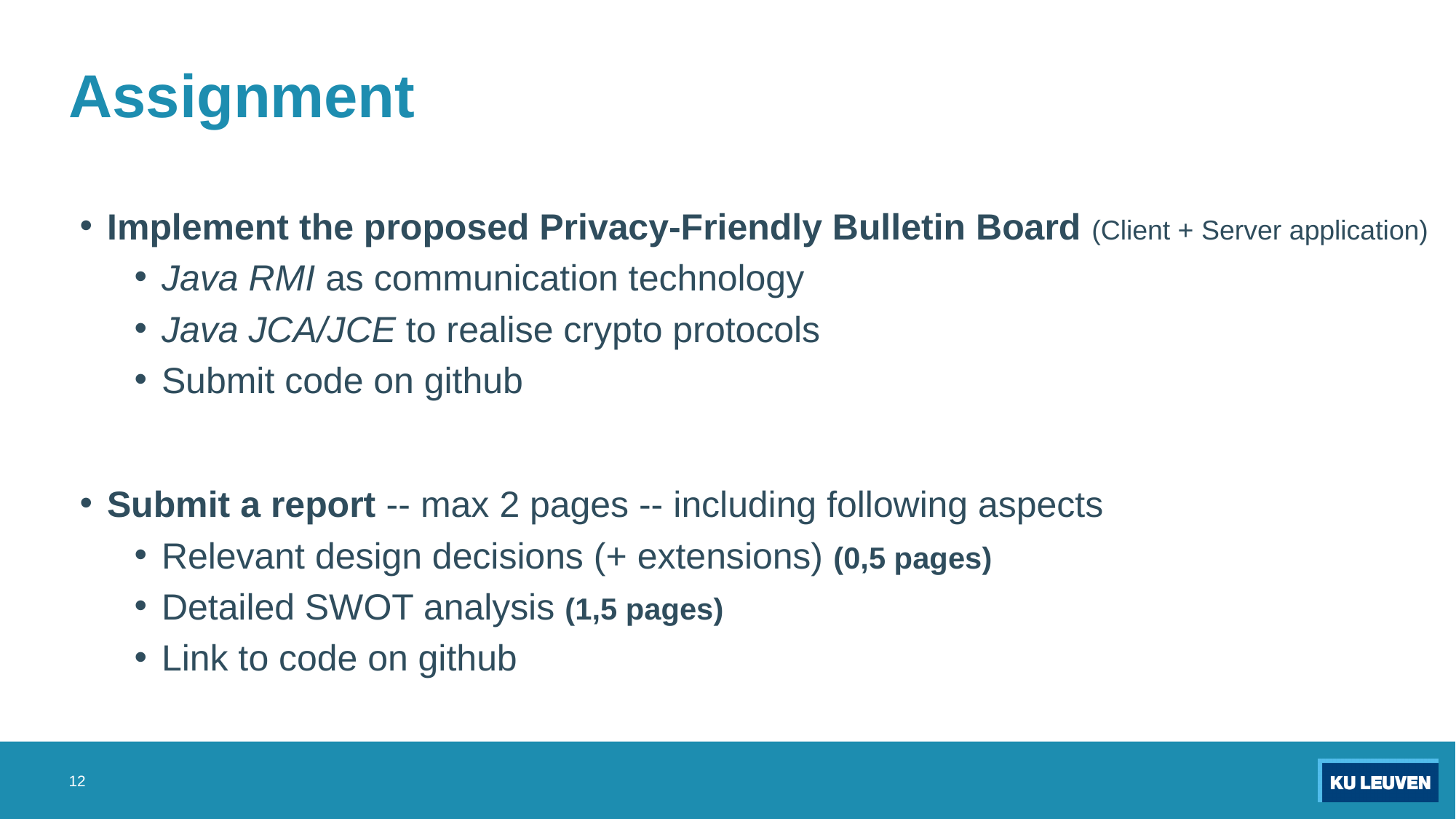

# Assignment
Implement the proposed Privacy-Friendly Bulletin Board (Client + Server application)
Java RMI as communication technology
Java JCA/JCE to realise crypto protocols
Submit code on github

Submit a report -- max 2 pages -- including following aspects
Relevant design decisions (+ extensions) (0,5 pages)
Detailed SWOT analysis (1,5 pages)
Link to code on github

12